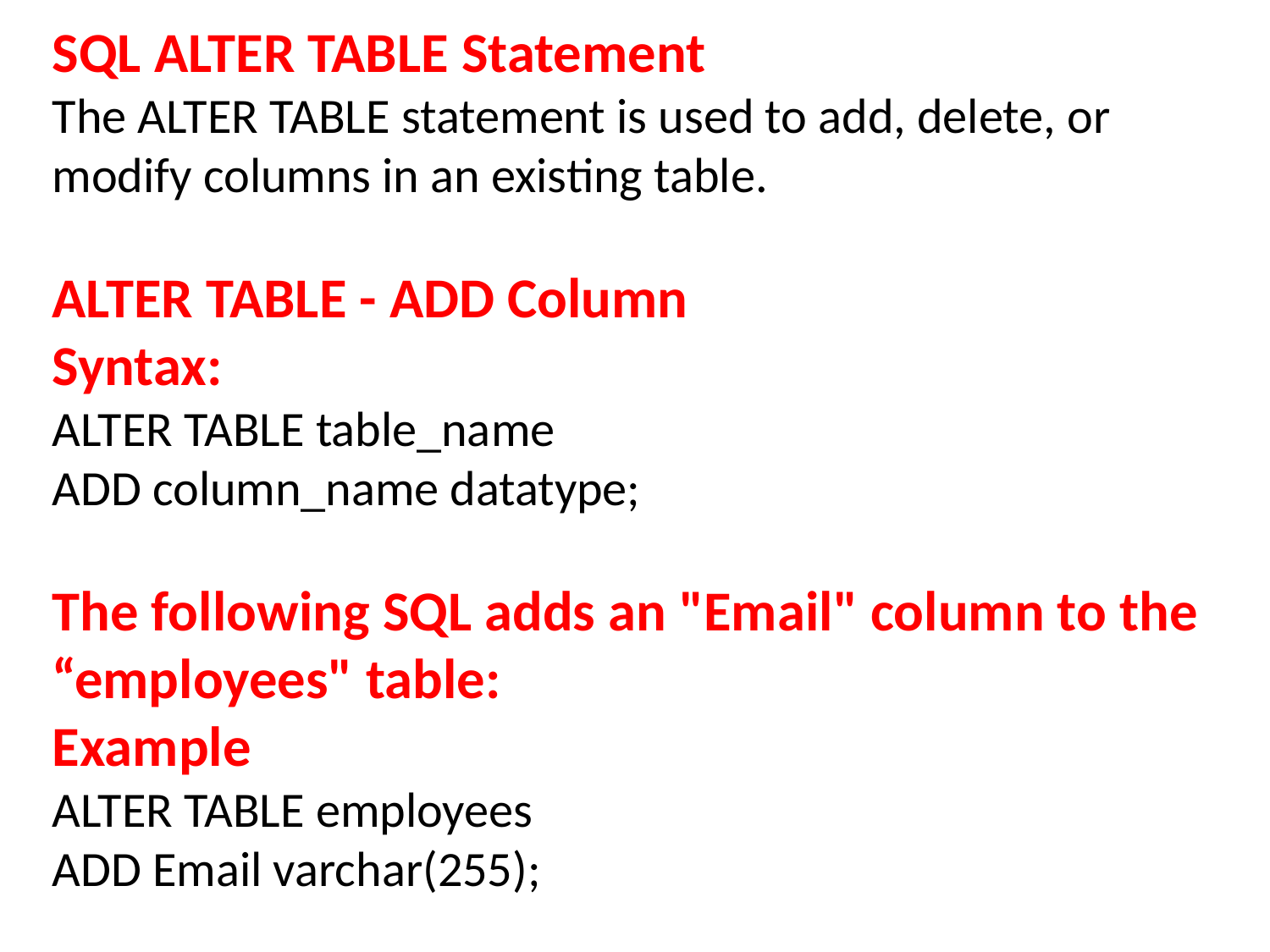

SQL ALTER TABLE Statement
The ALTER TABLE statement is used to add, delete, or modify columns in an existing table.

ALTER TABLE - ADD Column
Syntax:
ALTER TABLE table_name
ADD column_name datatype;

The following SQL adds an "Email" column to the “employees" table:
Example
ALTER TABLE employees
ADD Email varchar(255);